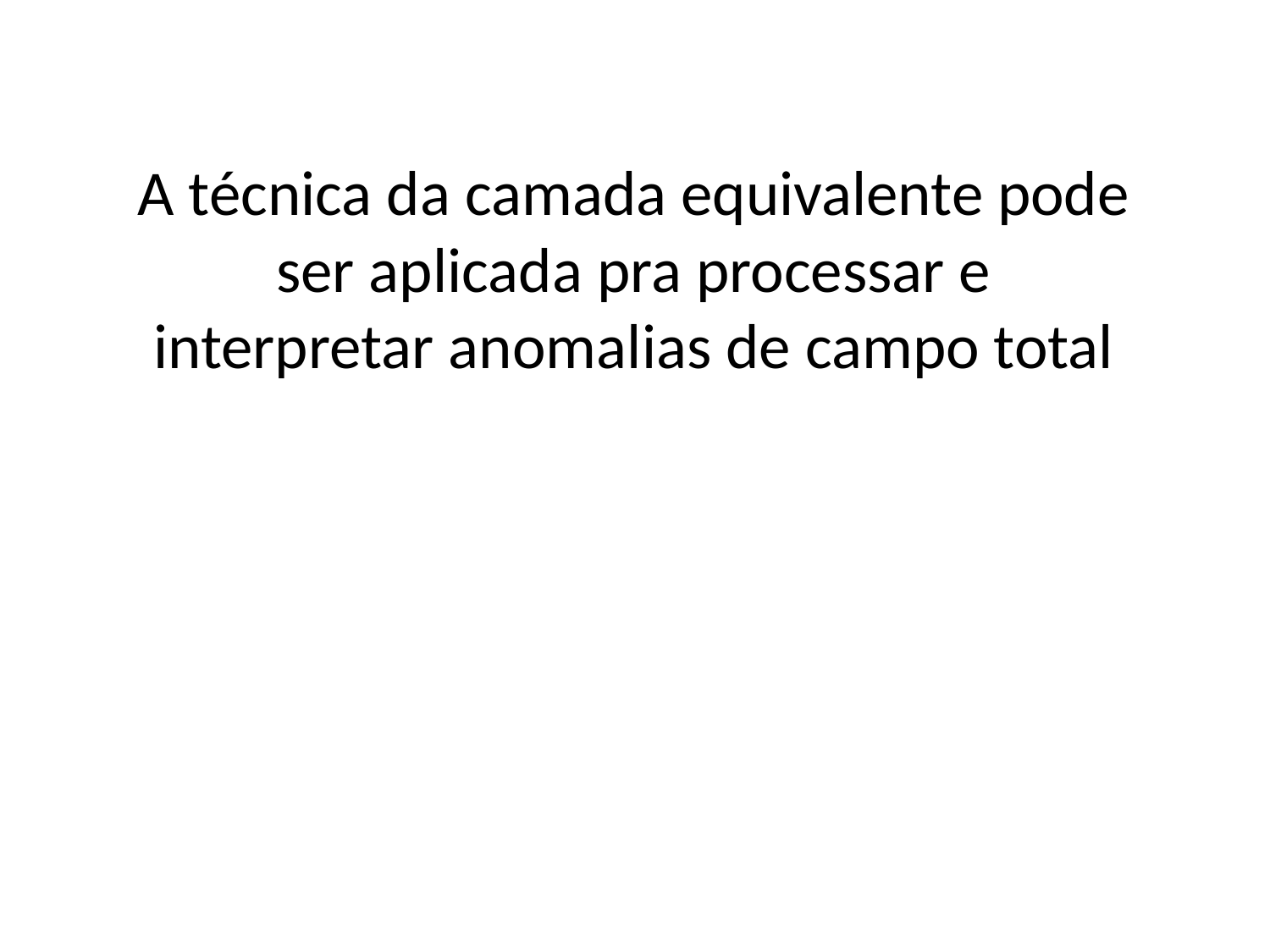

A técnica da camada equivalente pode ser aplicada pra processar e interpretar anomalias de campo total